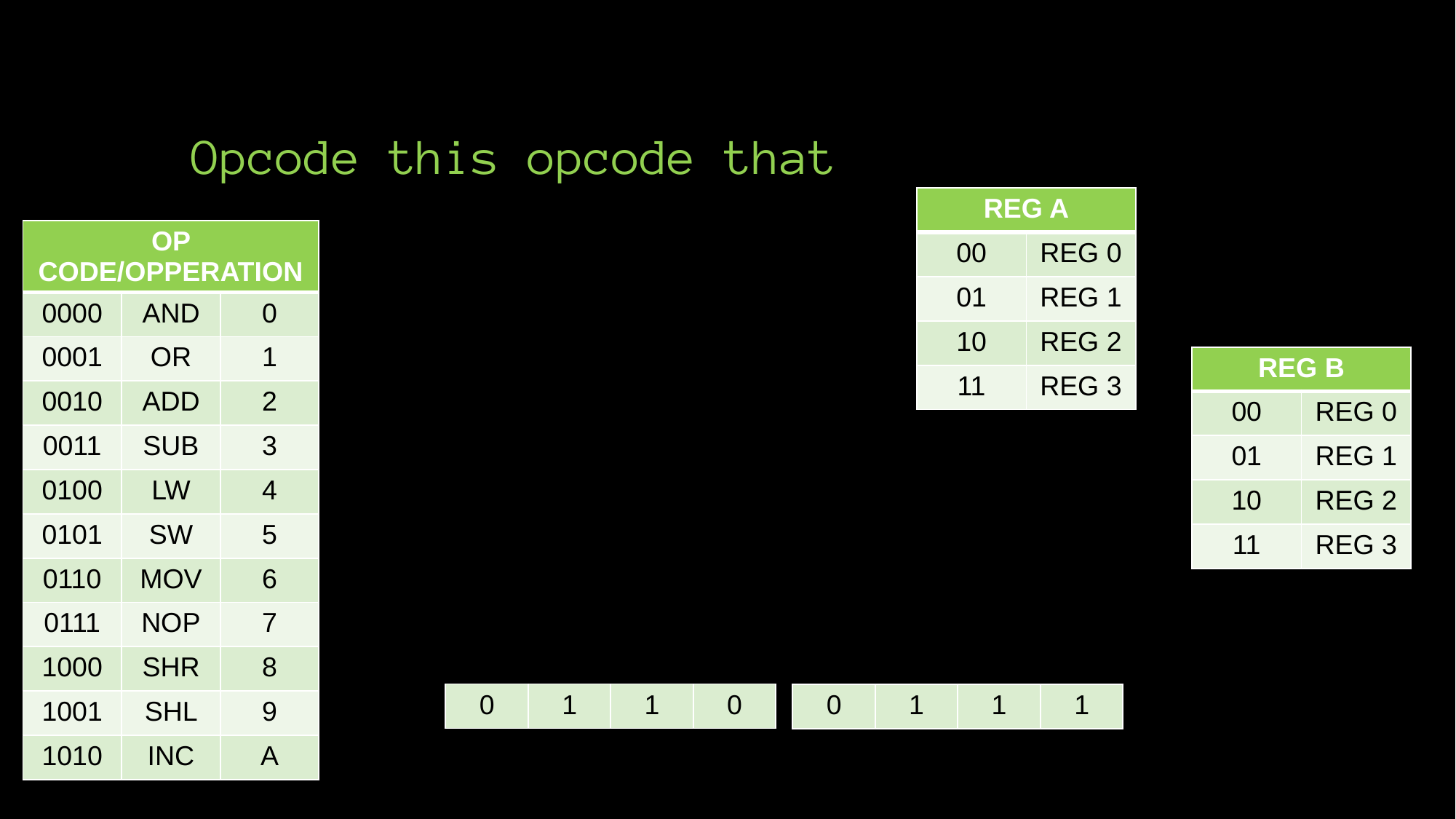

# Opcode this opcode that
| REG A |  |
| --- | --- |
| 00 | REG 0 |
| 01 | REG 1 |
| 10 | REG 2 |
| 11 | REG 3 |
| OP CODE/OPPERATION |  |  |
| --- | --- | --- |
| 0000 | AND | 0 |
| 0001 | OR | 1 |
| 0010 | ADD | 2 |
| 0011 | SUB | 3 |
| 0100 | LW | 4 |
| 0101 | SW | 5 |
| 0110 | MOV | 6 |
| 0111 | NOP | 7 |
| 1000 | SHR | 8 |
| 1001 | SHL | 9 |
| 1010 | INC | A |
| REG B |  |
| --- | --- |
| 00 | REG 0 |
| 01 | REG 1 |
| 10 | REG 2 |
| 11 | REG 3 |
| 0 | 1 | 1 | 0 |
| --- | --- | --- | --- |
| 0 | 1 | 1 | 1 |
| --- | --- | --- | --- |